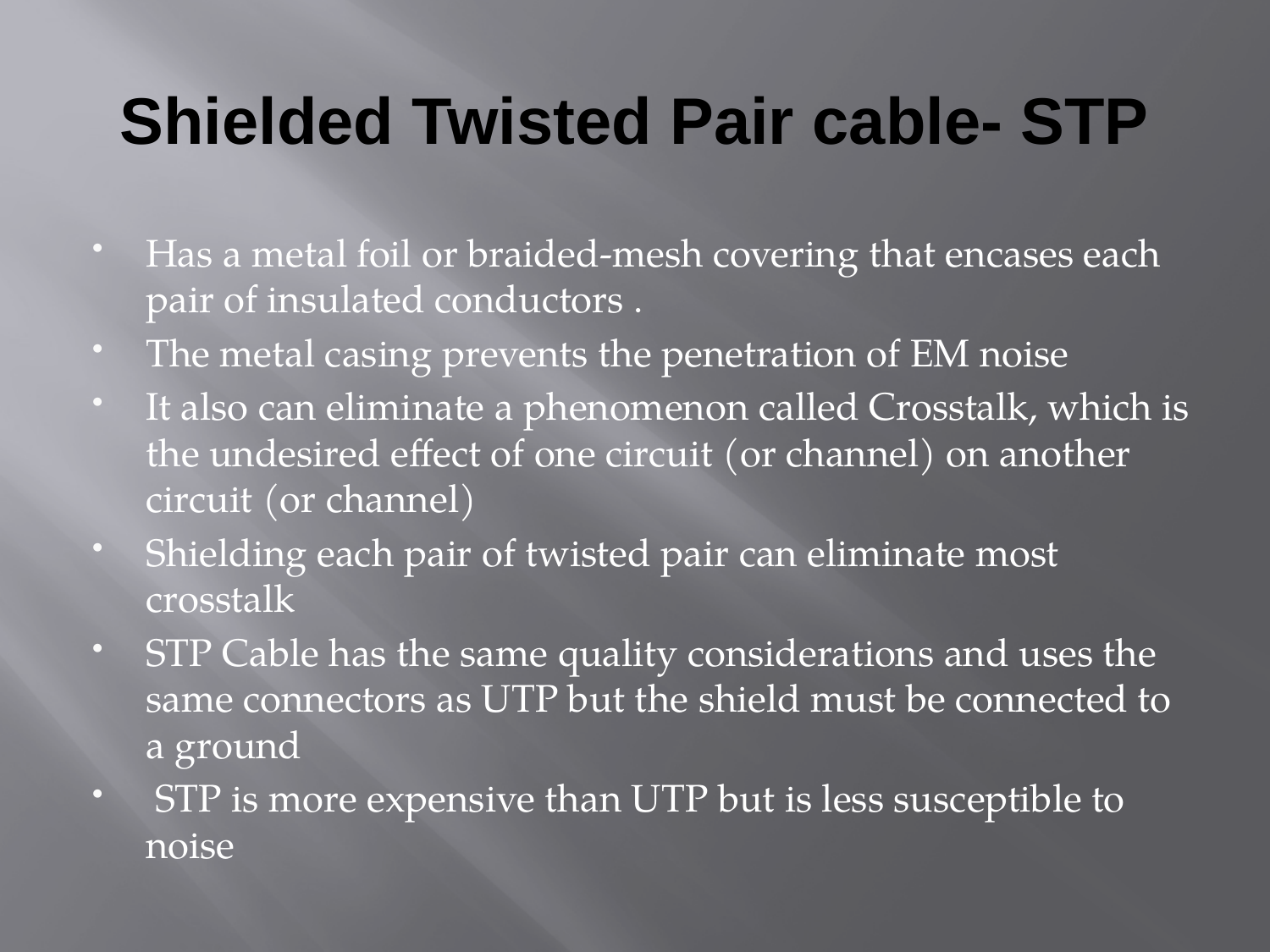

# Shielded Twisted Pair cable- STP
Has a metal foil or braided-mesh covering that encases each pair of insulated conductors .
The metal casing prevents the penetration of EM noise
It also can eliminate a phenomenon called Crosstalk, which is the undesired effect of one circuit (or channel) on another circuit (or channel)
Shielding each pair of twisted pair can eliminate most crosstalk
STP Cable has the same quality considerations and uses the same connectors as UTP but the shield must be connected to a ground
 STP is more expensive than UTP but is less susceptible to noise